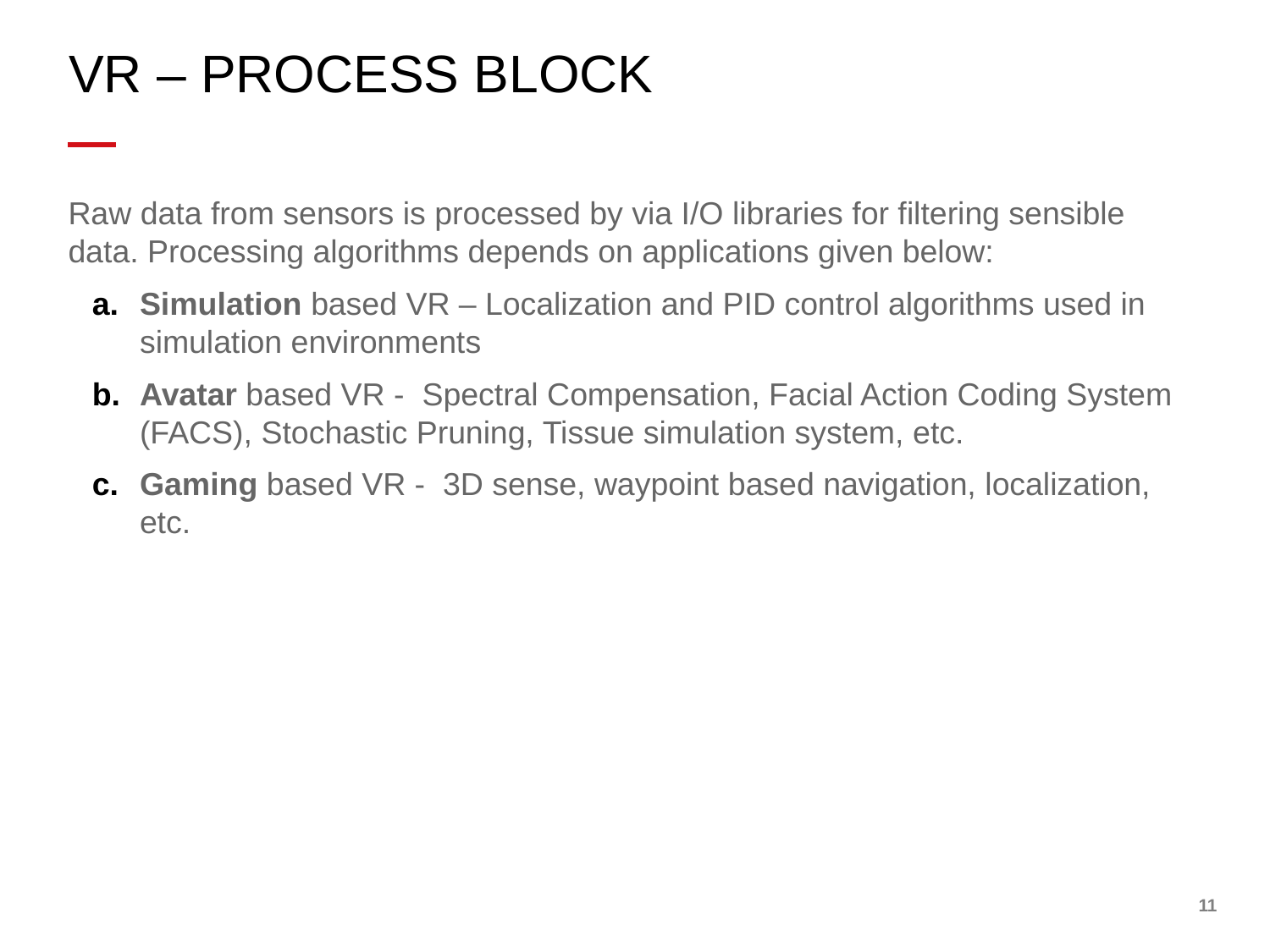

# VR – PROCESS BLOCK
Raw data from sensors is processed by via I/O libraries for filtering sensible data. Processing algorithms depends on applications given below:
Simulation based VR – Localization and PID control algorithms used in simulation environments
Avatar based VR -  Spectral Compensation, Facial Action Coding System (FACS), Stochastic Pruning, Tissue simulation system, etc.
Gaming based VR -  3D sense, waypoint based navigation, localization, etc.